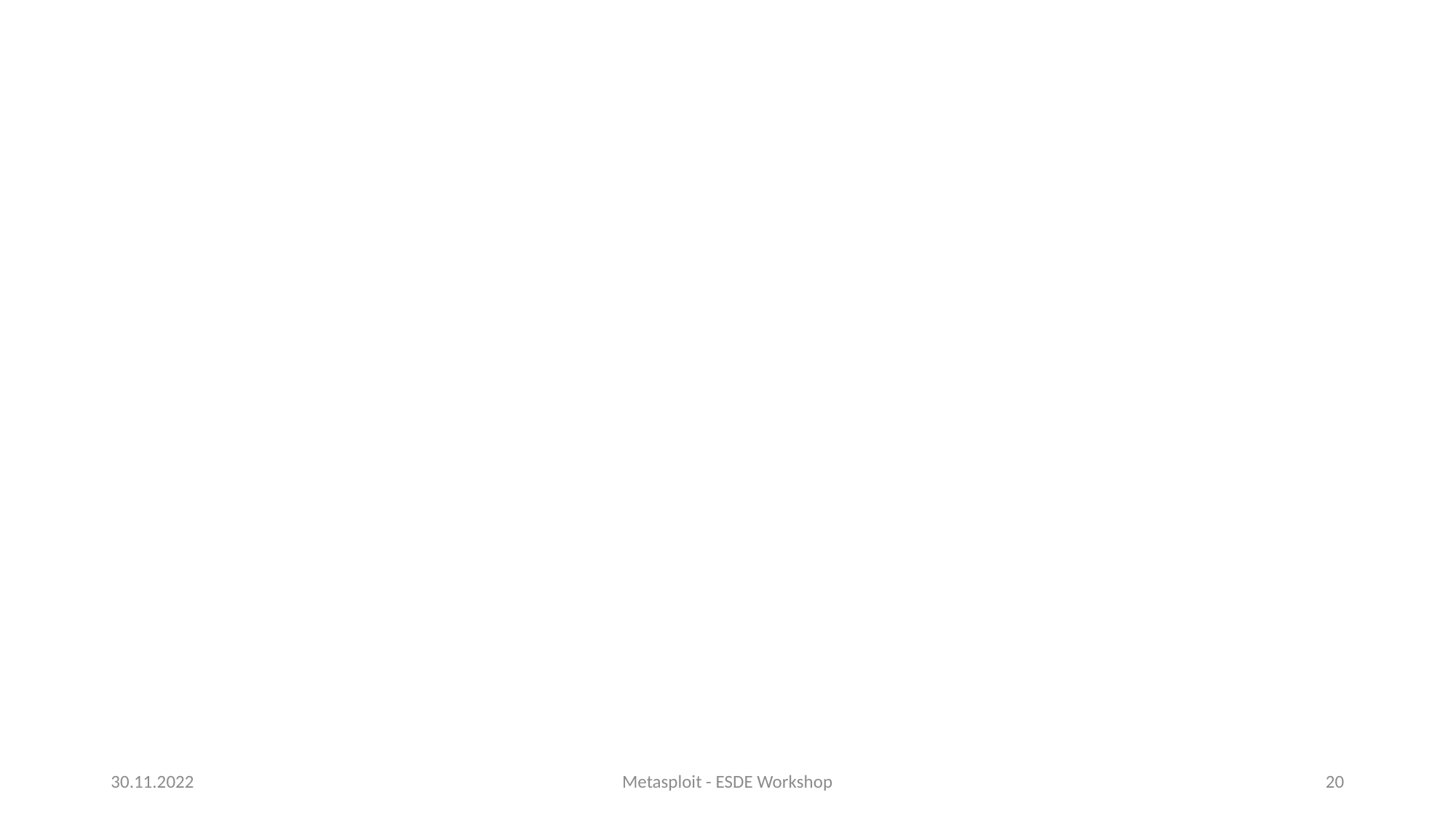

#

30.11.2022
Metasploit - ESDE Workshop
20